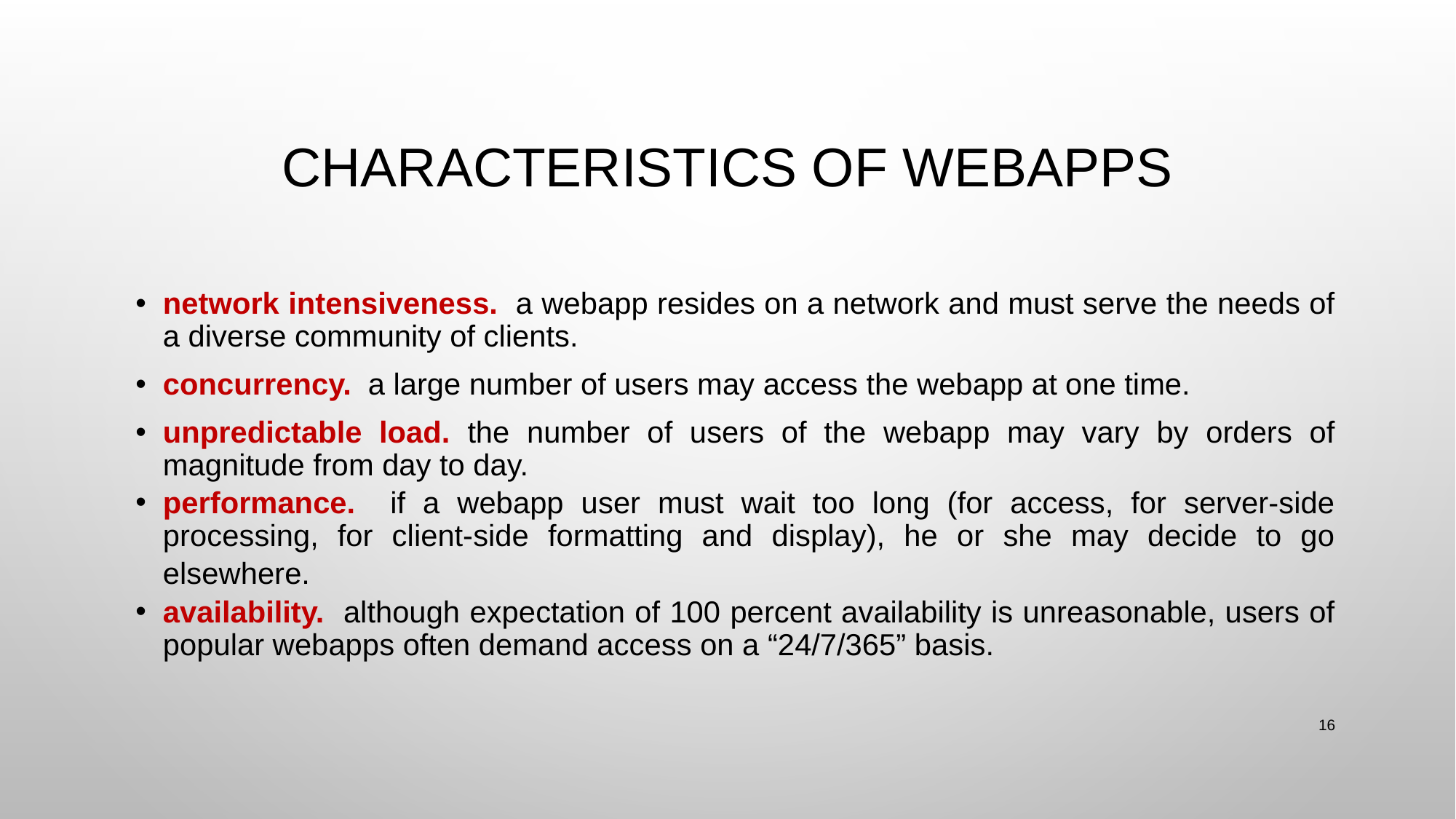

# Characteristics of webapps
network intensiveness.  a webapp resides on a network and must serve the needs of a diverse community of clients.
concurrency.  a large number of users may access the webapp at one time.
unpredictable load. the number of users of the webapp may vary by orders of magnitude from day to day.
performance.  if a webapp user must wait too long (for access, for server-side processing, for client-side formatting and display), he or she may decide to go elsewhere.
availability.  although expectation of 100 percent availability is unreasonable, users of popular webapps often demand access on a “24/7/365” basis.

16